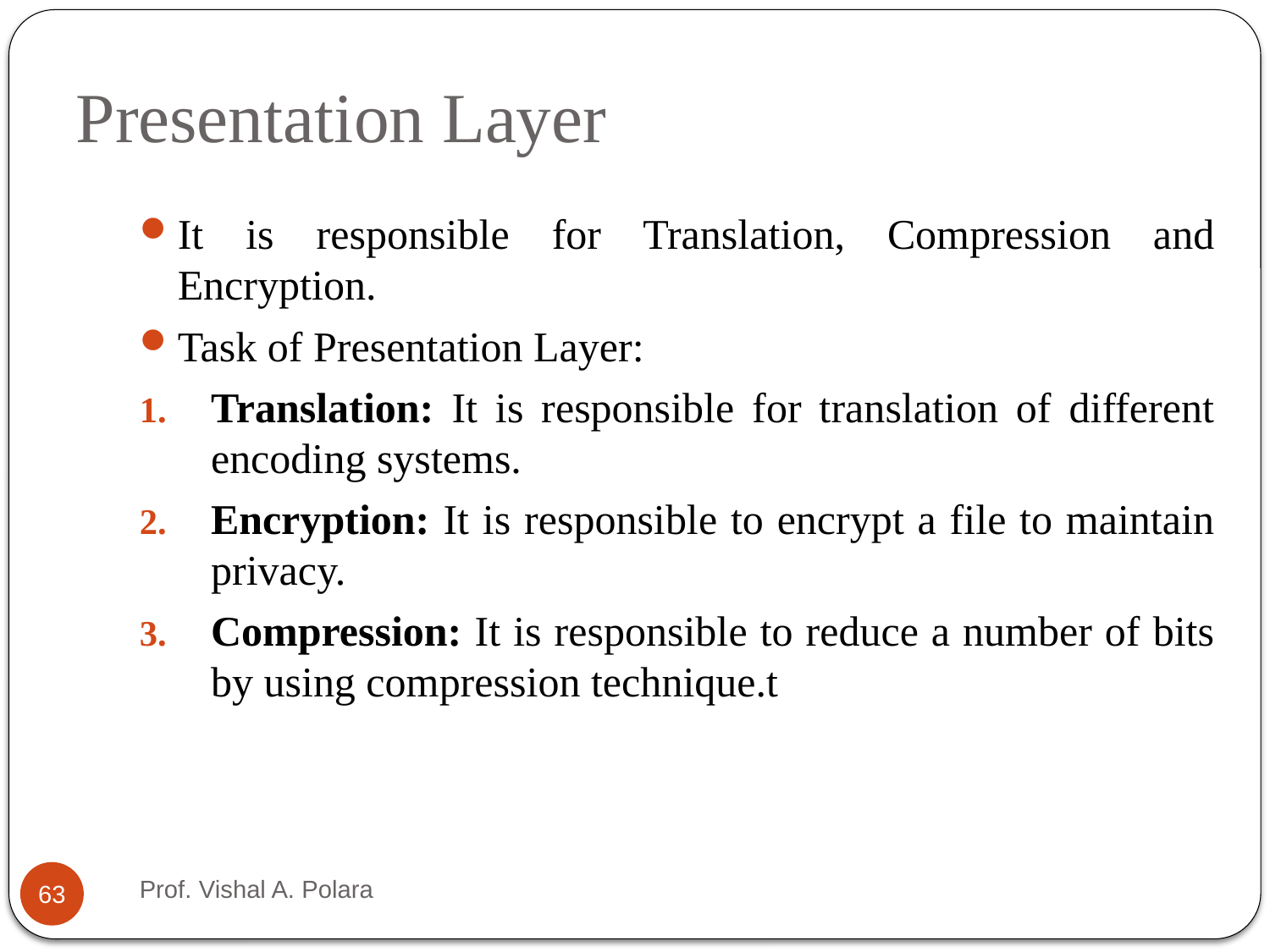

# Presentation Layer
It is responsible for Translation, Compression and Encryption.
Task of Presentation Layer:
Translation: It is responsible for translation of different encoding systems.
Encryption: It is responsible to encrypt a file to maintain privacy.
Compression: It is responsible to reduce a number of bits by using compression technique.t
Prof. Vishal A. Polara
63